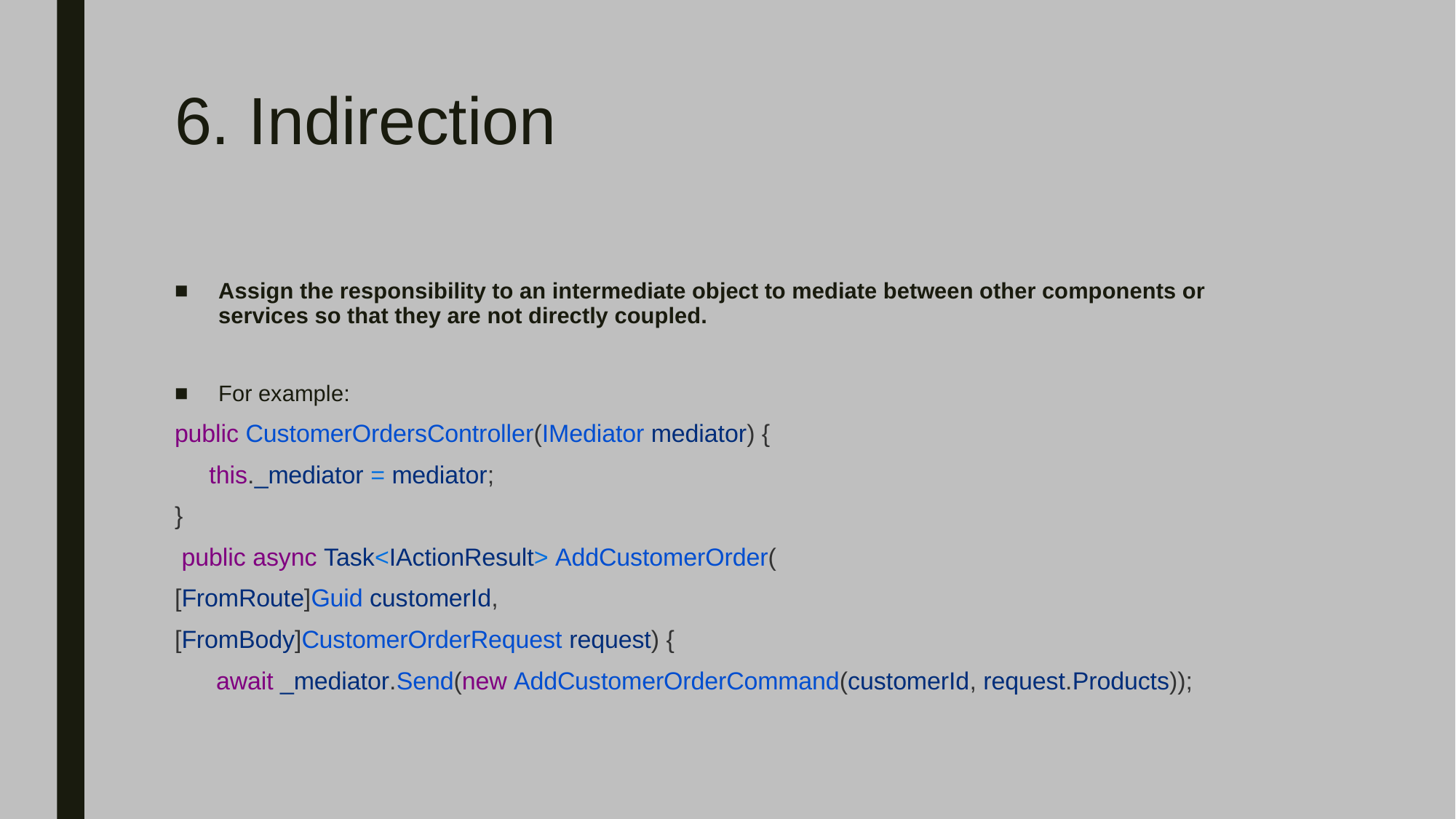

# 6. Indirection
Assign the responsibility to an intermediate object to mediate between other components or services so that they are not directly coupled.

For example:
public CustomerOrdersController(IMediator mediator) {
     this._mediator = mediator;
}
 public async Task<IActionResult> AddCustomerOrder(
[FromRoute]Guid customerId,
[FromBody]CustomerOrderRequest request) {
      await _mediator.Send(new AddCustomerOrderCommand(customerId, request.Products));